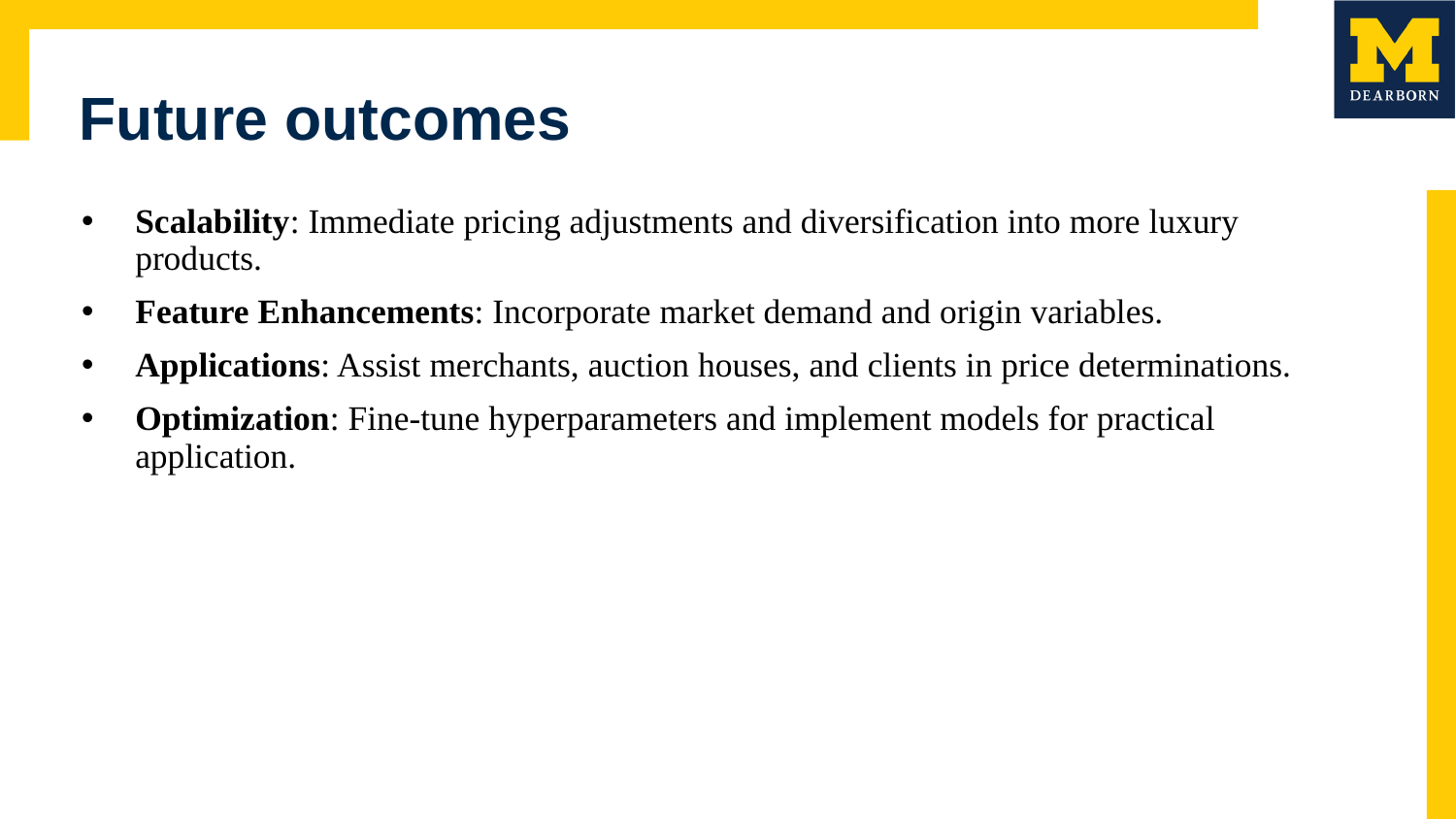

# Future outcomes
Scalability: Immediate pricing adjustments and diversification into more luxury products.
Feature Enhancements: Incorporate market demand and origin variables.
Applications: Assist merchants, auction houses, and clients in price determinations.
Optimization: Fine-tune hyperparameters and implement models for practical application.